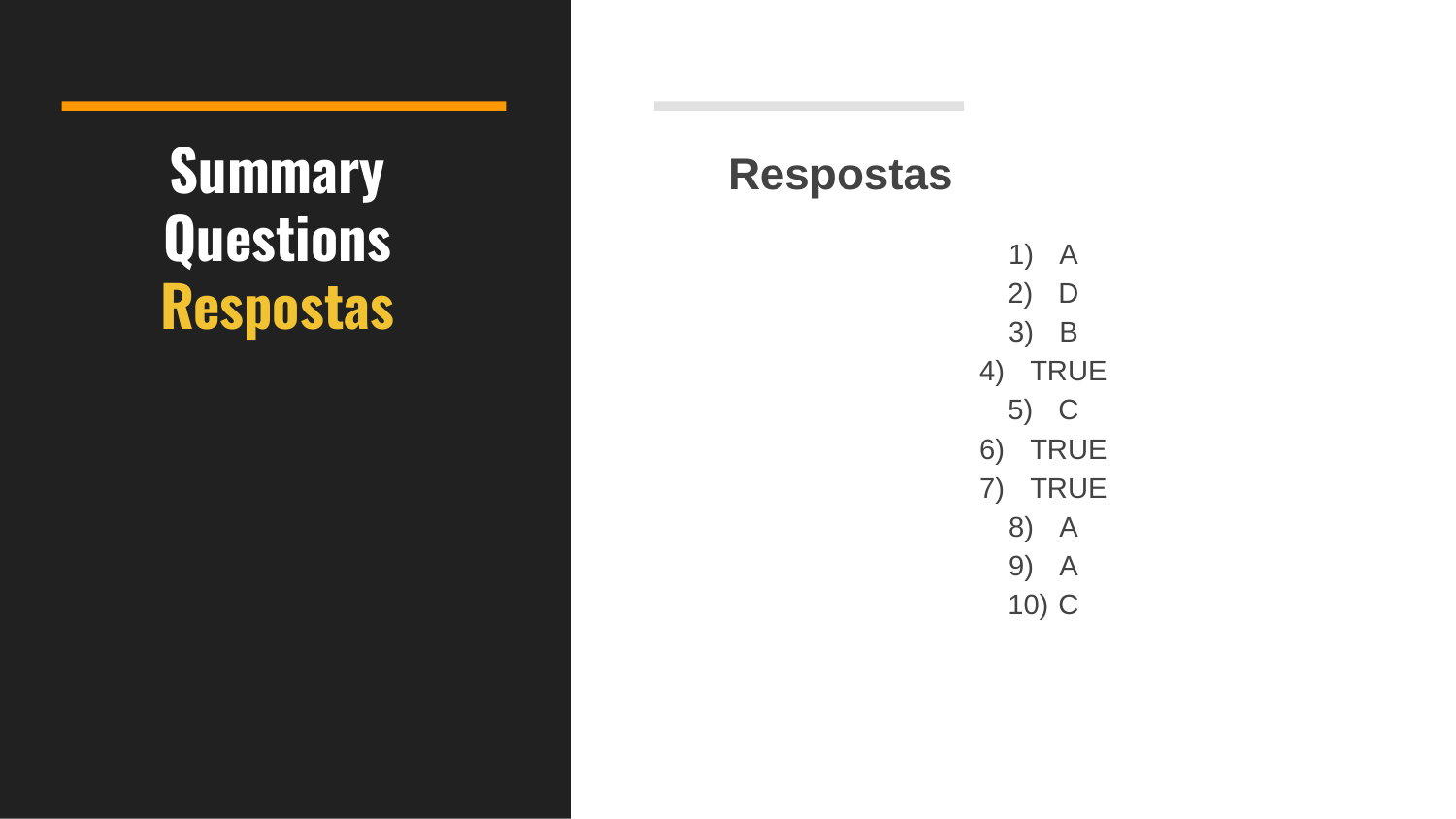

# Summary Questions Respostas
Respostas
A
D
B
TRUE
C
TRUE
TRUE
A
A
C